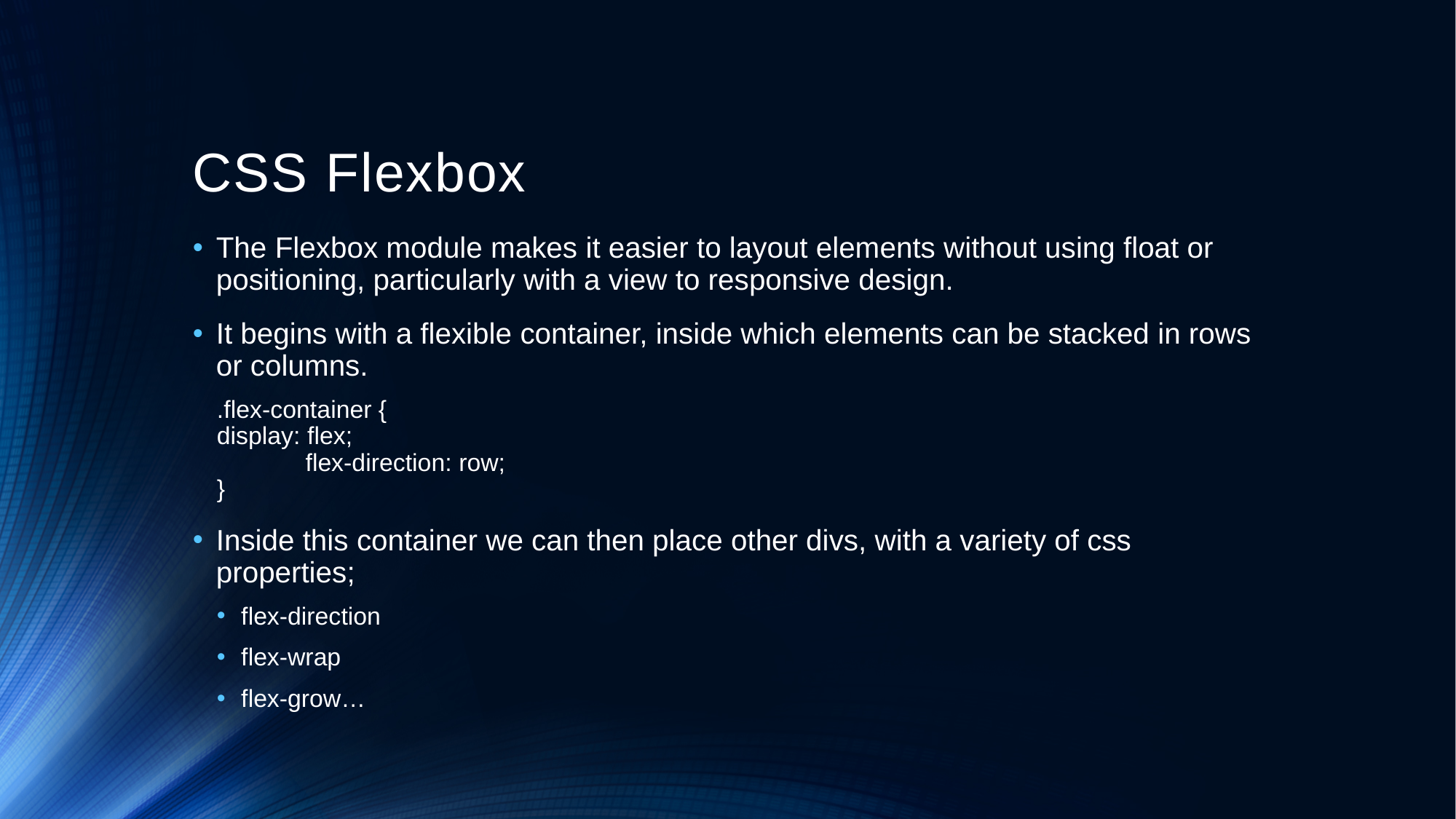

# CSS Flexbox
The Flexbox module makes it easier to layout elements without using float or positioning, particularly with a view to responsive design.
It begins with a flexible container, inside which elements can be stacked in rows or columns.
	.flex-container {
		display: flex;
 		flex-direction: row;
	}
Inside this container we can then place other divs, with a variety of css properties;
flex-direction
flex-wrap
flex-grow…